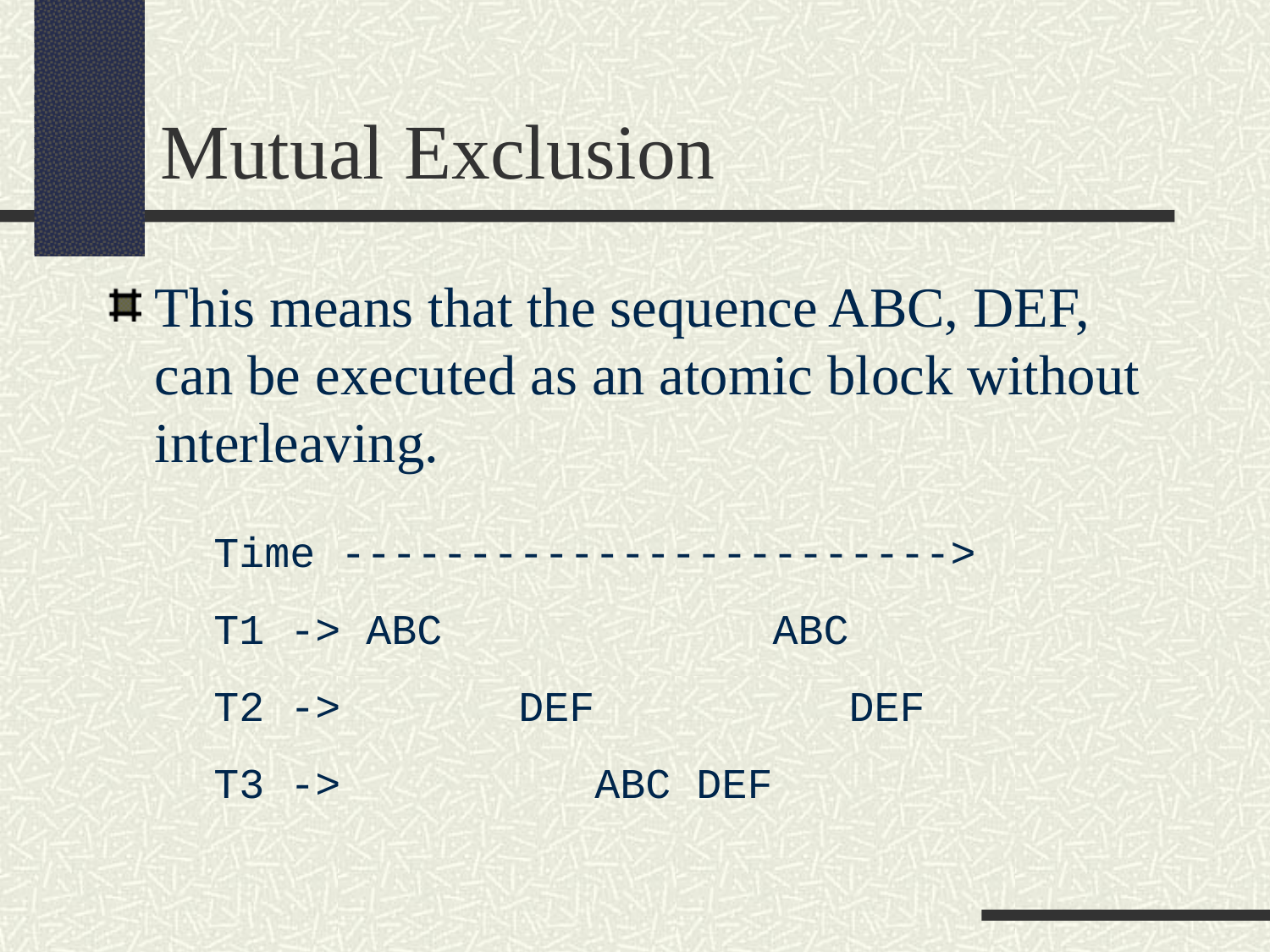

Mutual Exclusion
This means that the sequence ABC, DEF, can be executed as an atomic block without interleaving.
Time ------------------------>
T1 -> ABC             ABC
T2 ->       DEF          DEF
T3 ->          ABC DEF